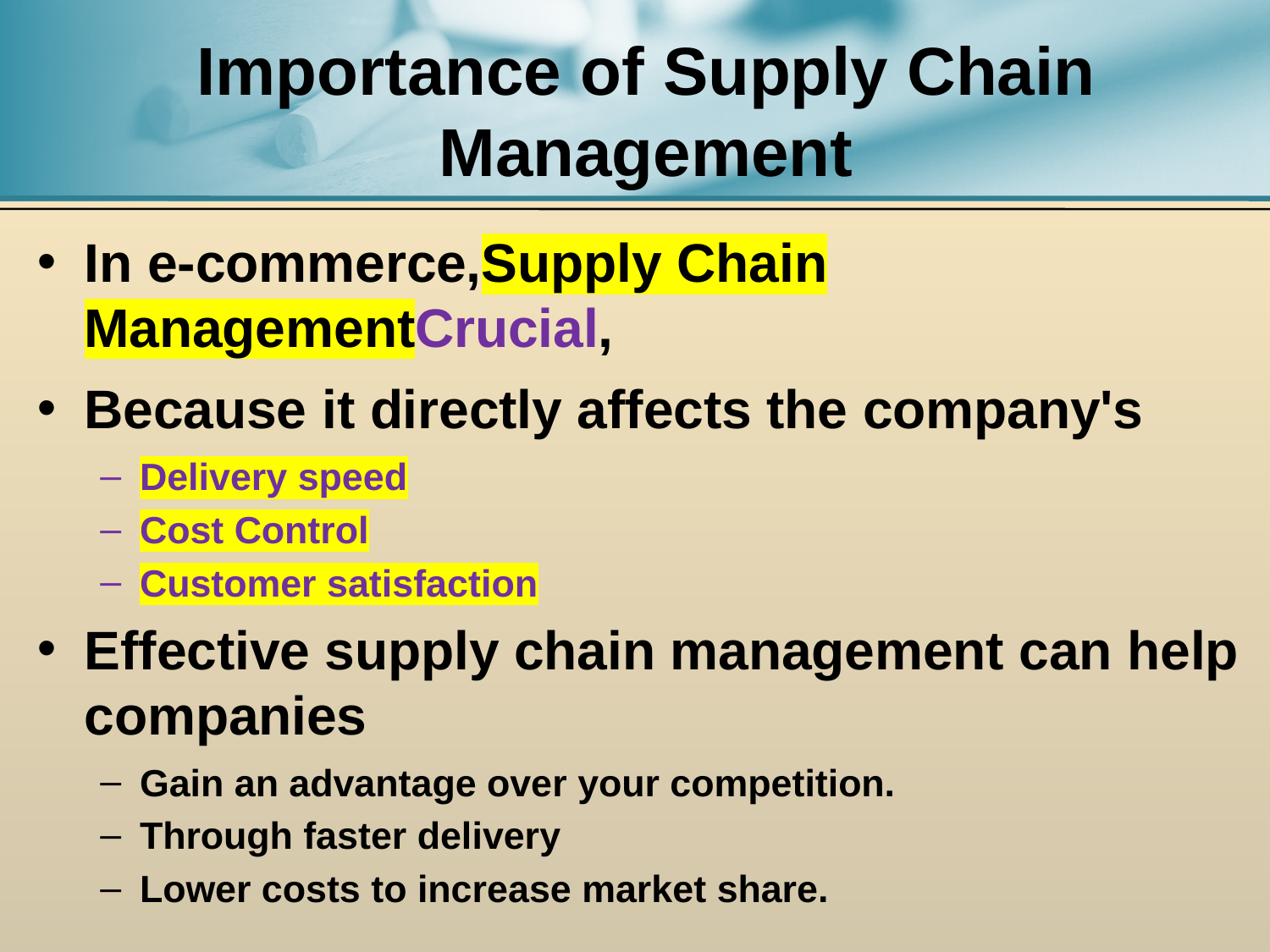

# Importance of Supply Chain Management
In e-commerce,Supply Chain ManagementCrucial,
Because it directly affects the company's
Delivery speed
Cost Control
Customer satisfaction
Effective supply chain management can help companies
Gain an advantage over your competition.
Through faster delivery
Lower costs to increase market share.